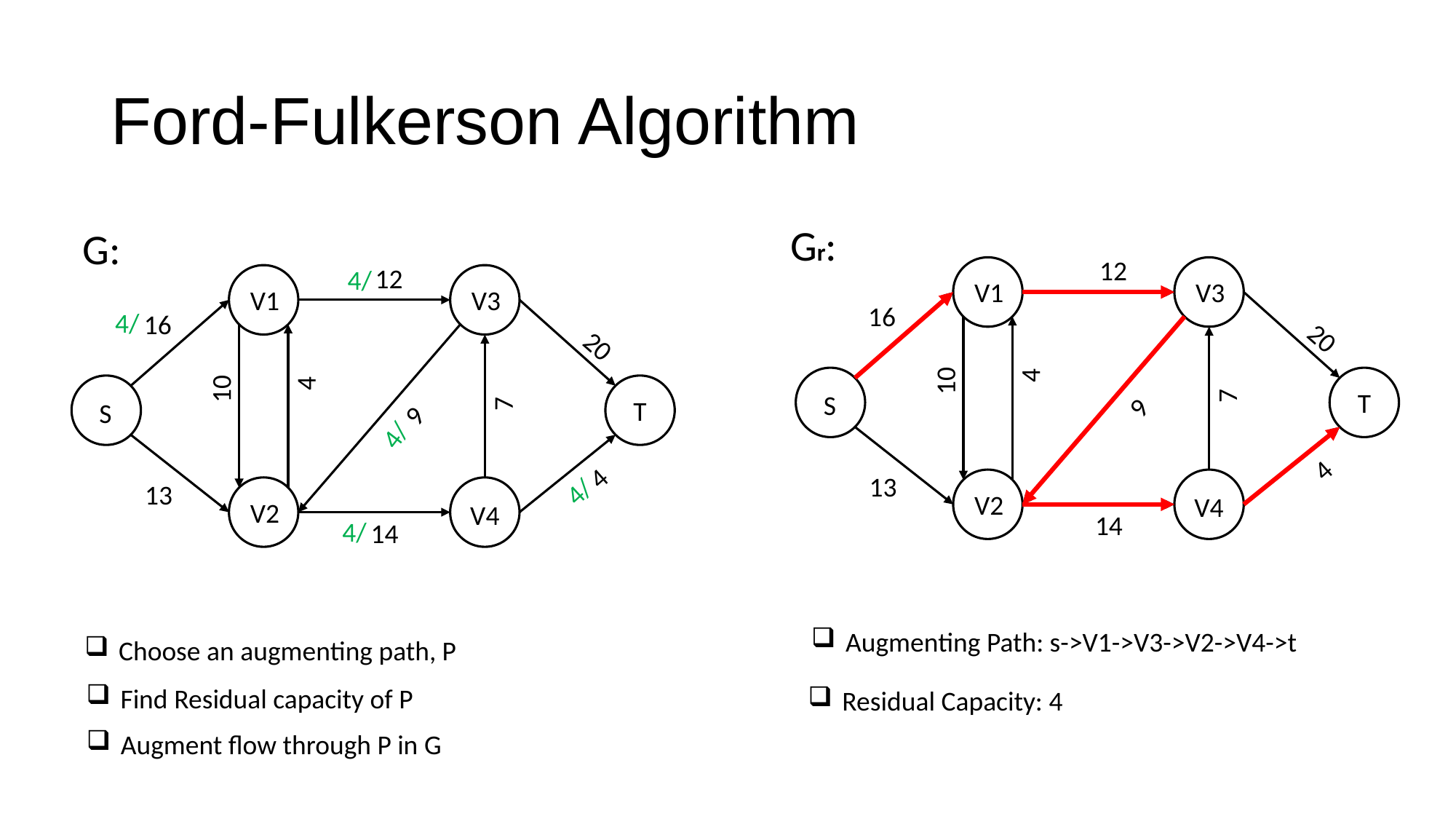

# Ford-Fulkerson Algorithm
Gr:
G:
12
12
4/

V1
V3
V1
V3
16
4/
16
20
20
4
10
4
10

7

T
7
S
9
T
S
9
4/
4
4
13
4/

13

V2
V4
V2
V4
14
4/
14
Augmenting Path: s->V1->V3->V2->V4->t
Choose an augmenting path, P
Find Residual capacity of P
Residual Capacity: 4
Augment flow through P in G